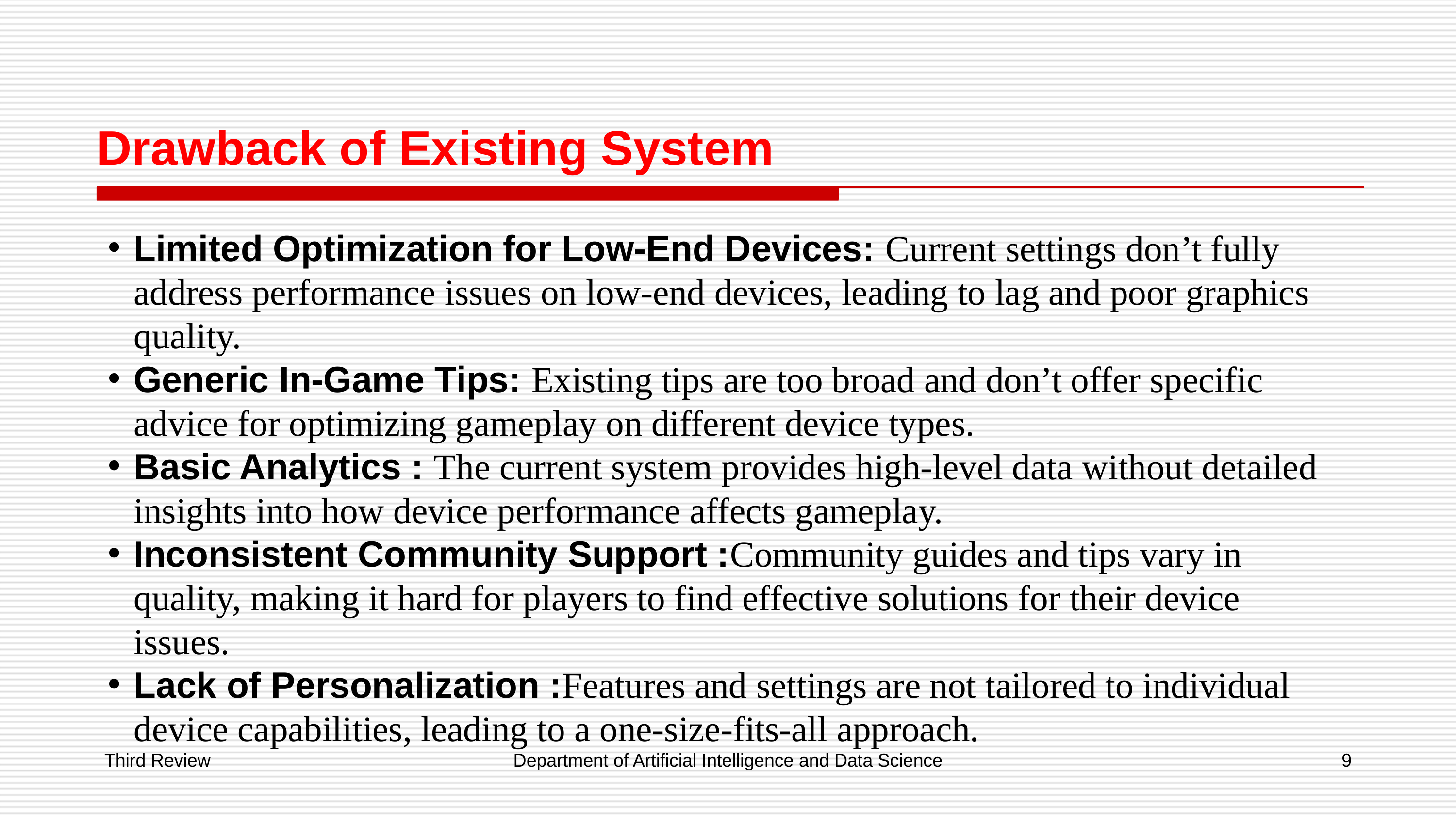

Drawback of Existing System

Limited Optimization for Low-End Devices: Current settings don’t fully address performance issues on low-end devices, leading to lag and poor graphics quality.
Generic In-Game Tips: Existing tips are too broad and don’t offer specific advice for optimizing gameplay on different device types.
Basic Analytics : The current system provides high-level data without detailed insights into how device performance affects gameplay.
Inconsistent Community Support :Community guides and tips vary in quality, making it hard for players to find effective solutions for their device issues.
Lack of Personalization :Features and settings are not tailored to individual device capabilities, leading to a one-size-fits-all approach.

Third Review
Department of Artificial Intelligence and Data Science
9